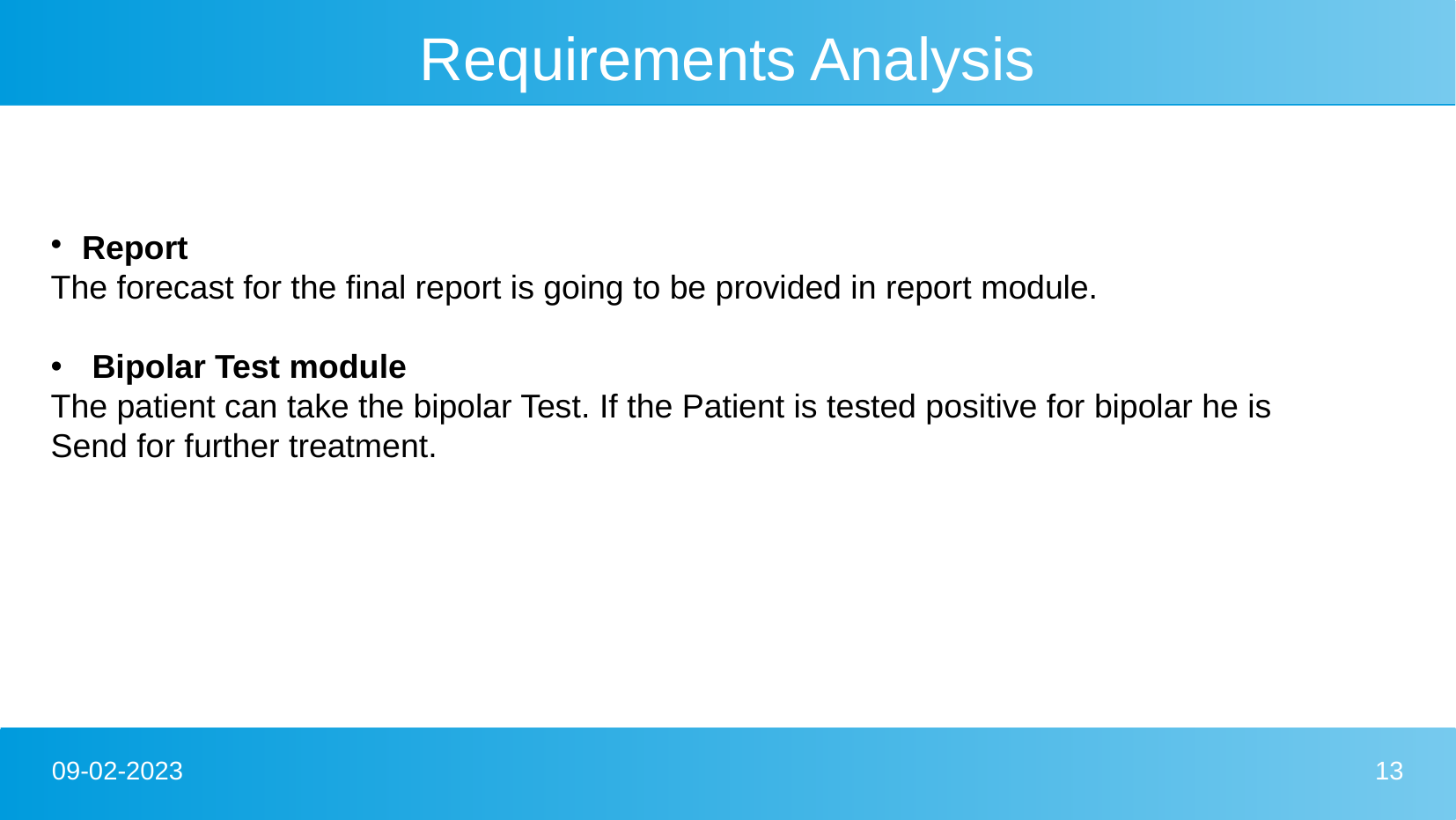

# Requirements Analysis

Report
The forecast for the final report is going to be provided in report module.

Bipolar Test module
The patient can take the bipolar Test. If the Patient is tested positive for bipolar he is
Send for further treatment.
09-02-2023
13